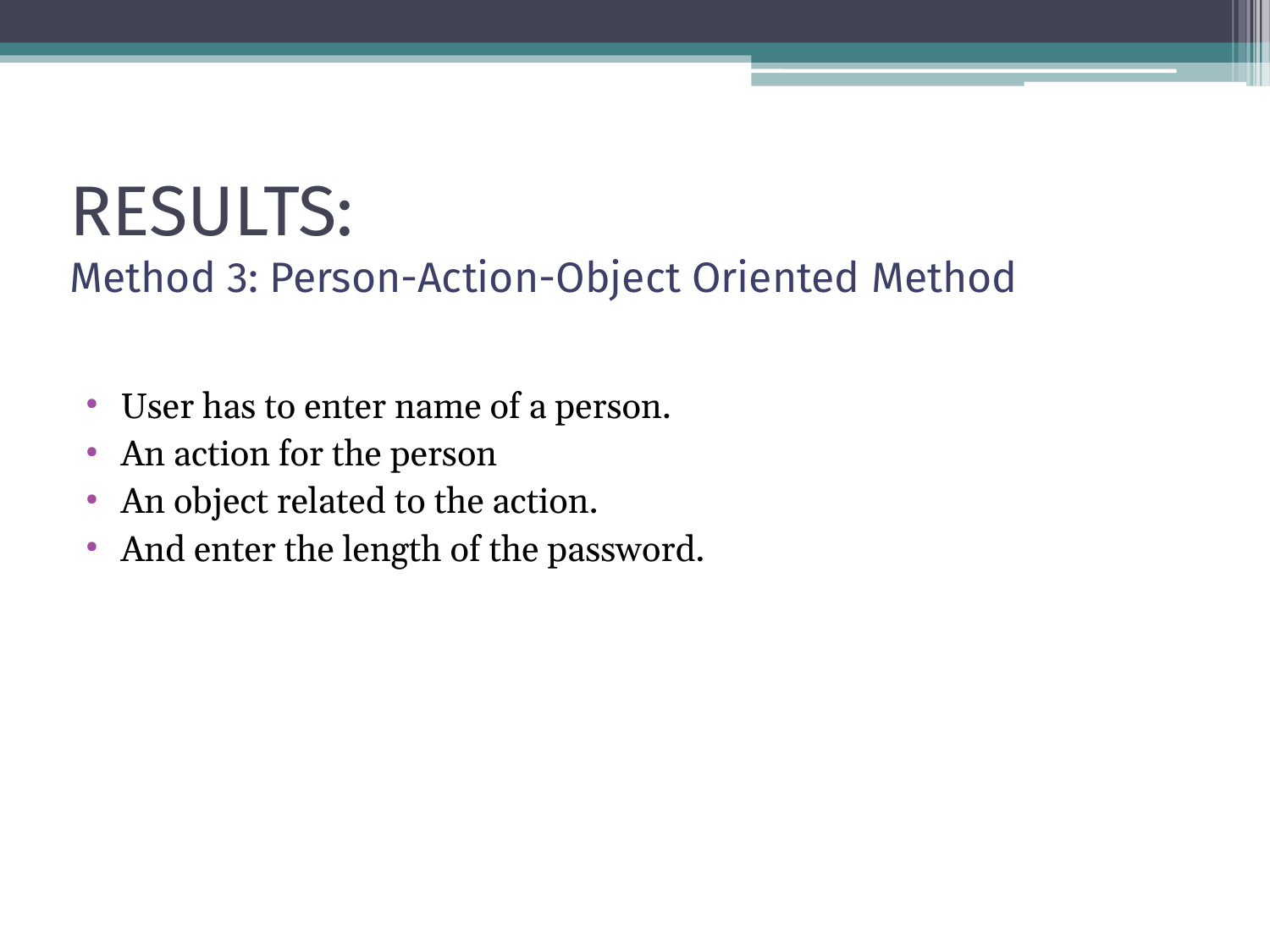

# RESULTS: Method 3: Person-Action-Object Oriented Method

User has to enter name of a person.
An action for the person
An object related to the action.
And enter the length of the password.